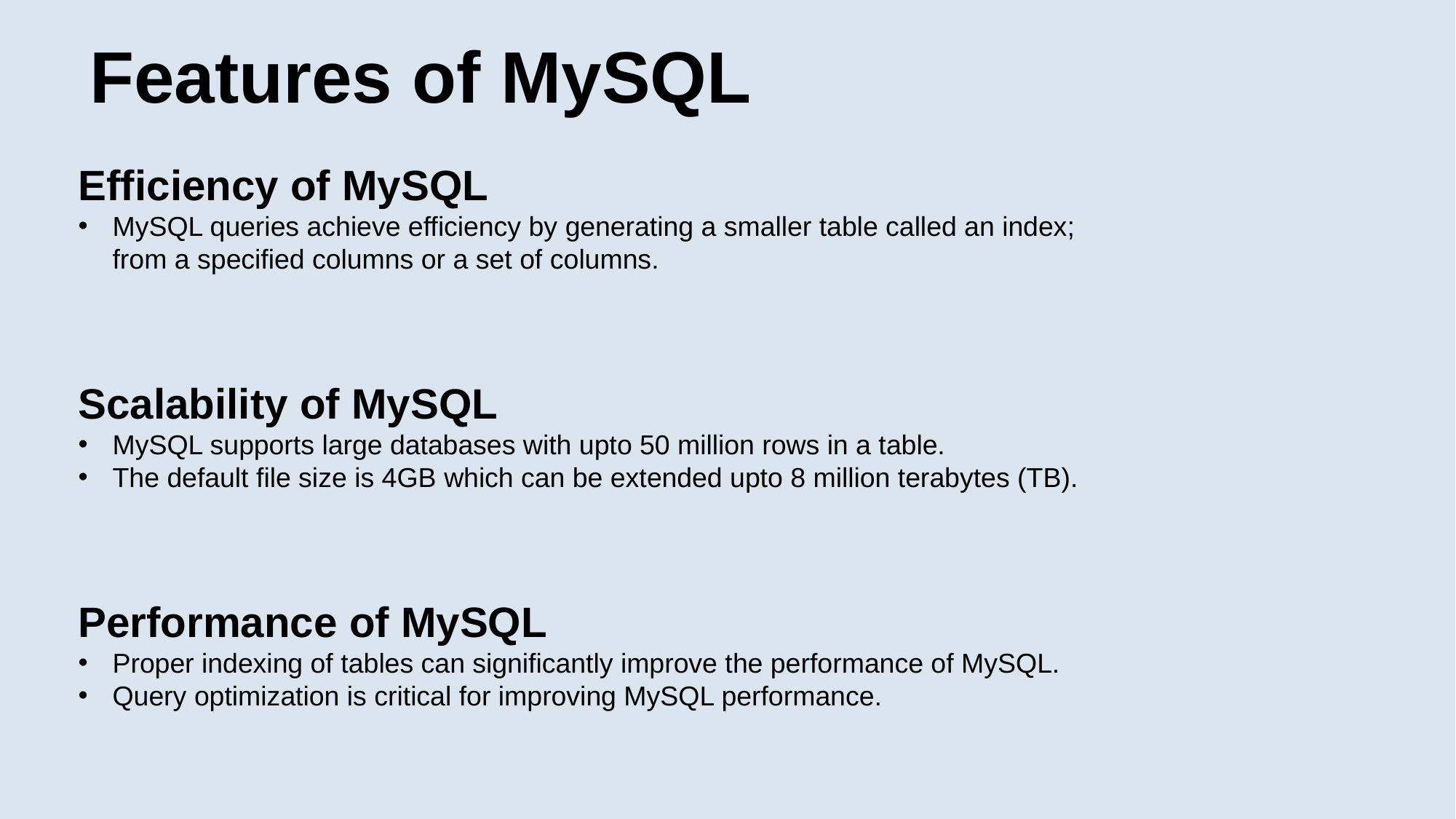

# Features of MySQL
Efficiency of MySQL
MySQL queries achieve efficiency by generating a smaller table called an index; from a specified columns or a set of columns.

Scalability of MySQL
MySQL supports large databases with upto 50 million rows in a table.
The default file size is 4GB which can be extended upto 8 million terabytes (TB).

Performance of MySQL
Proper indexing of tables can significantly improve the performance of MySQL.
Query optimization is critical for improving MySQL performance.